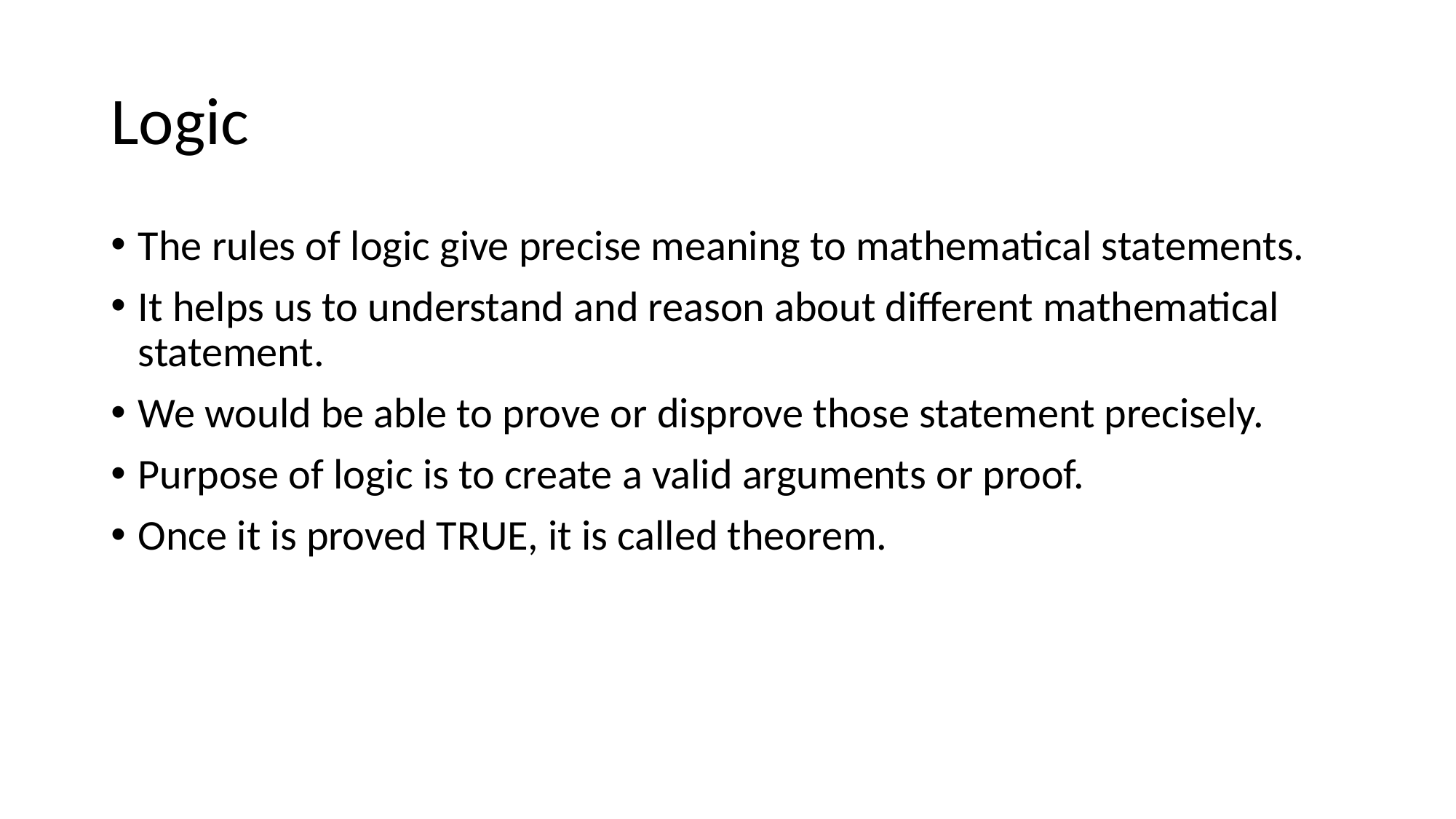

# Logic
The rules of logic give precise meaning to mathematical statements.
It helps us to understand and reason about different mathematical statement.
We would be able to prove or disprove those statement precisely.
Purpose of logic is to create a valid arguments or proof.
Once it is proved TRUE, it is called theorem.